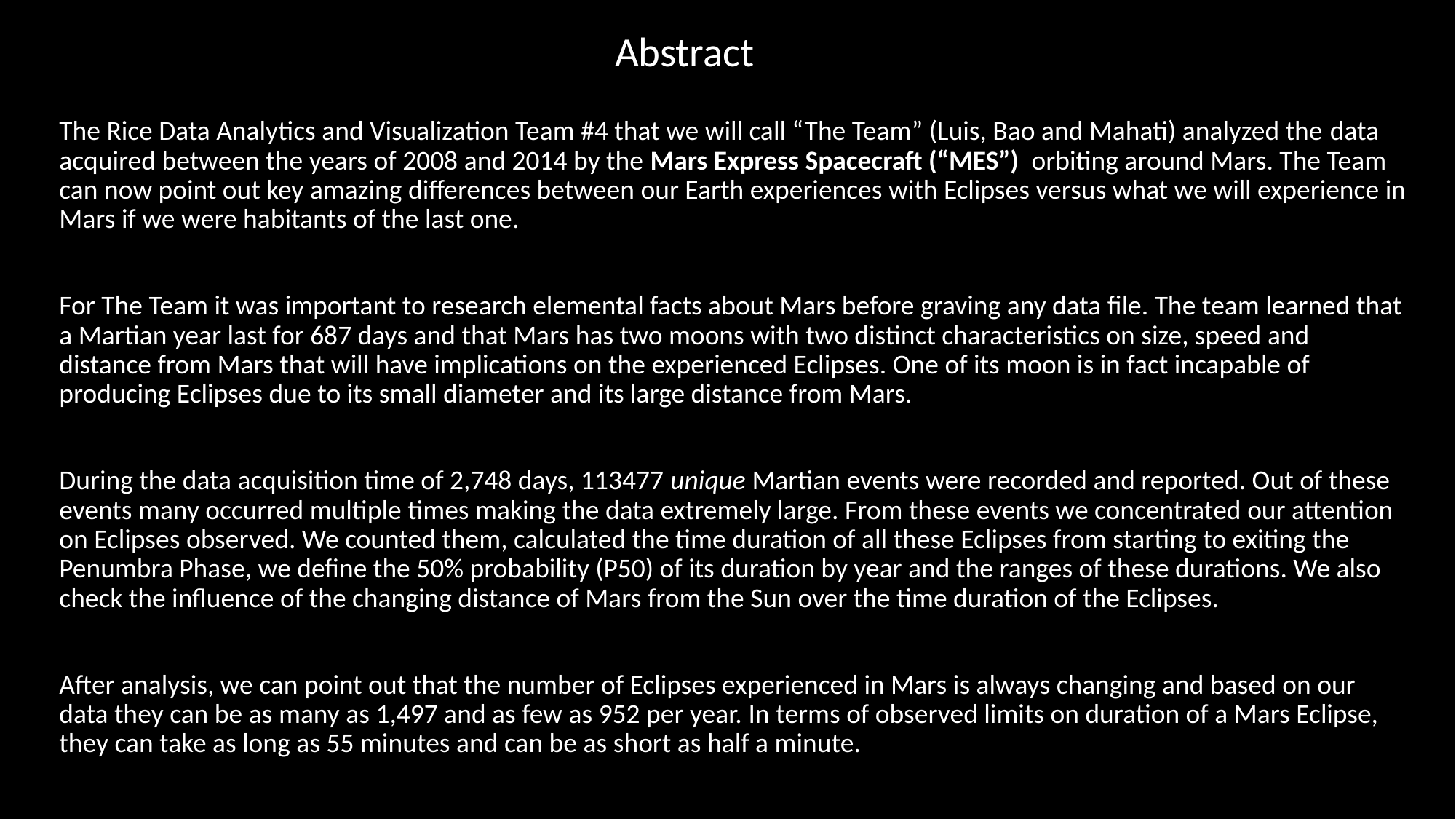

# Abstract
The Rice Data Analytics and Visualization Team #4 that we will call “The Team” (Luis, Bao and Mahati) analyzed the data acquired between the years of 2008 and 2014 by the Mars Express Spacecraft (“MES”)  orbiting around Mars. The Team can now point out key amazing differences between our Earth experiences with Eclipses versus what we will experience in Mars if we were habitants of the last one.

For The Team it was important to research elemental facts about Mars before graving any data file. The team learned that a Martian year last for 687 days and that Mars has two moons with two distinct characteristics on size, speed and distance from Mars that will have implications on the experienced Eclipses. One of its moon is in fact incapable of producing Eclipses due to its small diameter and its large distance from Mars.

During the data acquisition time of 2,748 days, 113477 unique Martian events were recorded and reported. Out of these events many occurred multiple times making the data extremely large. From these events we concentrated our attention on Eclipses observed. We counted them, calculated the time duration of all these Eclipses from starting to exiting the Penumbra Phase, we define the 50% probability (P50) of its duration by year and the ranges of these durations. We also check the influence of the changing distance of Mars from the Sun over the time duration of the Eclipses.

After analysis, we can point out that the number of Eclipses experienced in Mars is always changing and based on our data they can be as many as 1,497 and as few as 952 per year. In terms of observed limits on duration of a Mars Eclipse, they can take as long as 55 minutes and can be as short as half a minute.